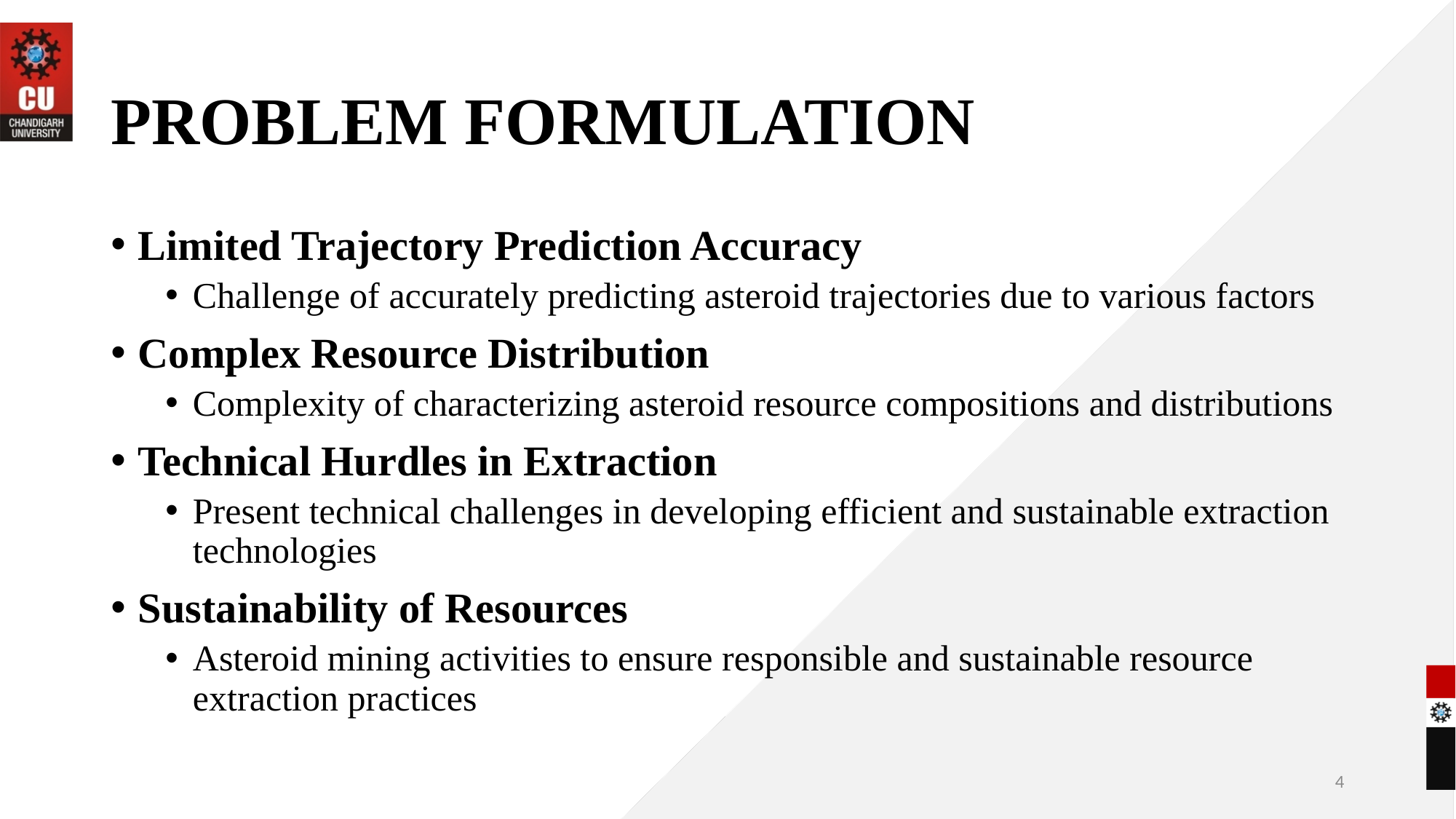

# PROBLEM FORMULATION
Limited Trajectory Prediction Accuracy
Challenge of accurately predicting asteroid trajectories due to various factors
Complex Resource Distribution
Complexity of characterizing asteroid resource compositions and distributions
Technical Hurdles in Extraction
Present technical challenges in developing efficient and sustainable extraction technologies
Sustainability of Resources
Asteroid mining activities to ensure responsible and sustainable resource extraction practices
4